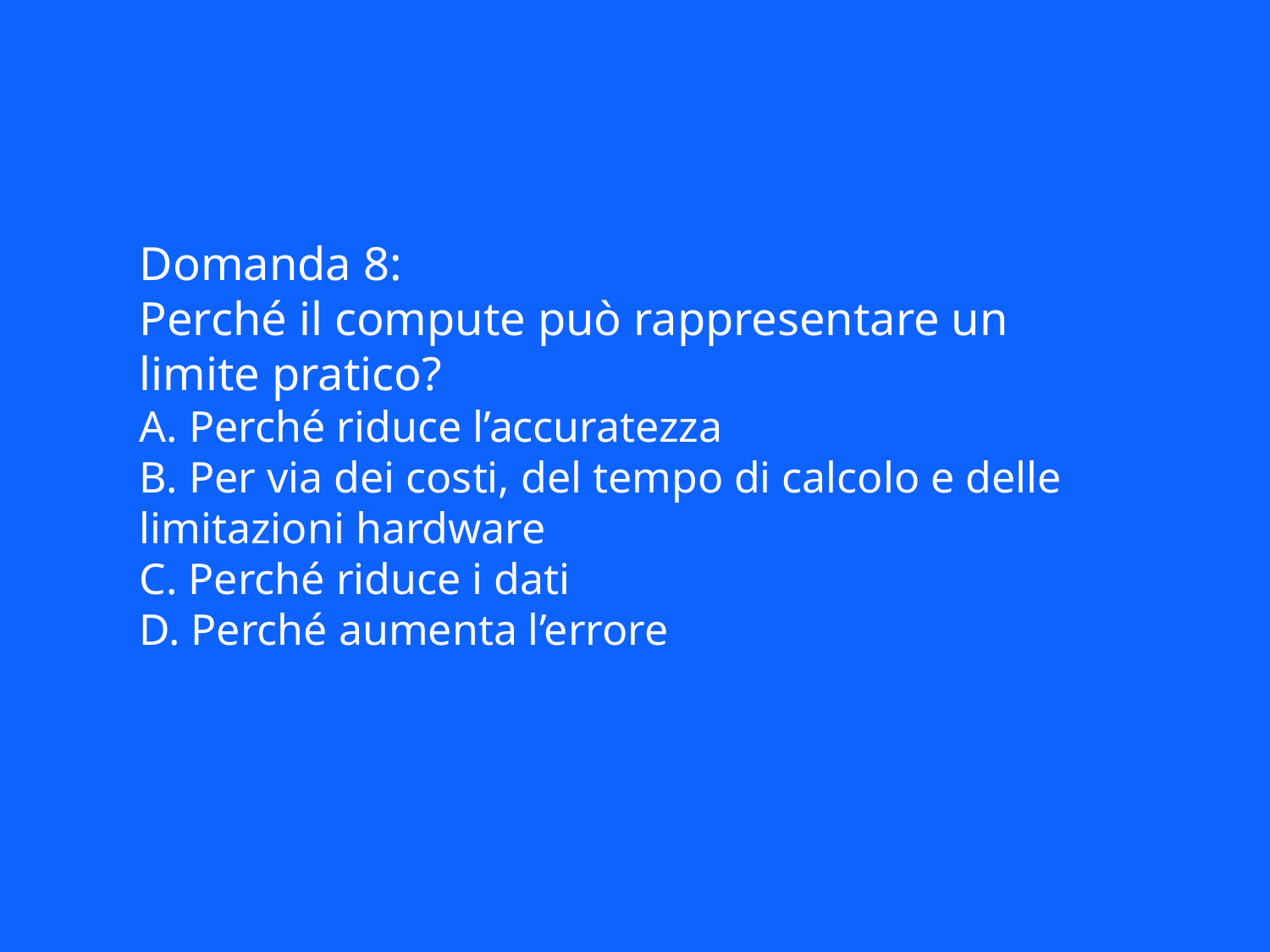

Domanda 8:
Perché il compute può rappresentare un limite pratico?
A. Perché riduce l’accuratezza
B. Per via dei costi, del tempo di calcolo e delle limitazioni hardware
C. Perché riduce i dati
D. Perché aumenta l’errore